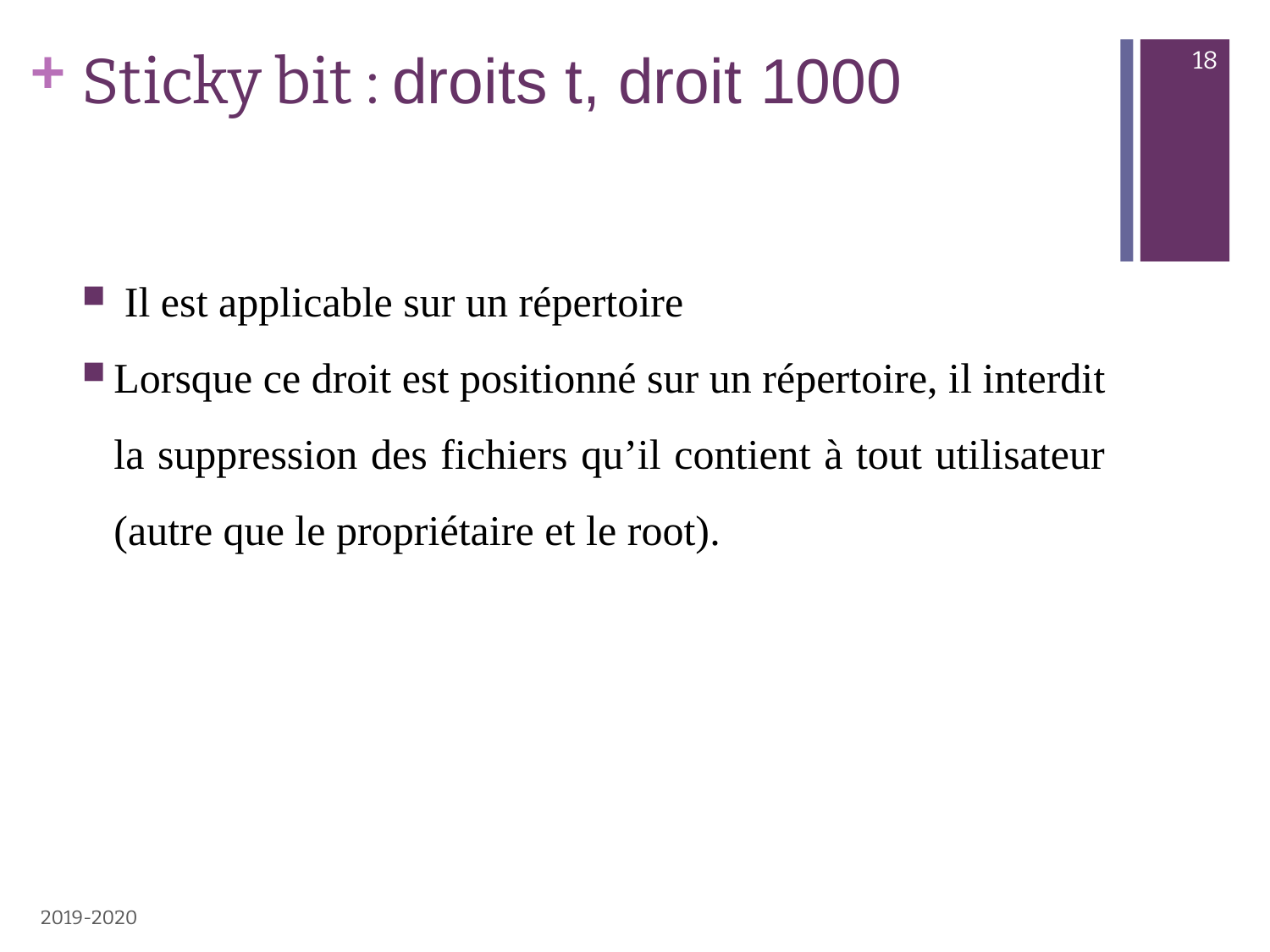

# Sticky bit : droits t, droit 1000
18
 Il est applicable sur un répertoire
Lorsque ce droit est positionné sur un répertoire, il interdit la suppression des fichiers qu’il contient à tout utilisateur (autre que le propriétaire et le root).
2019-2020